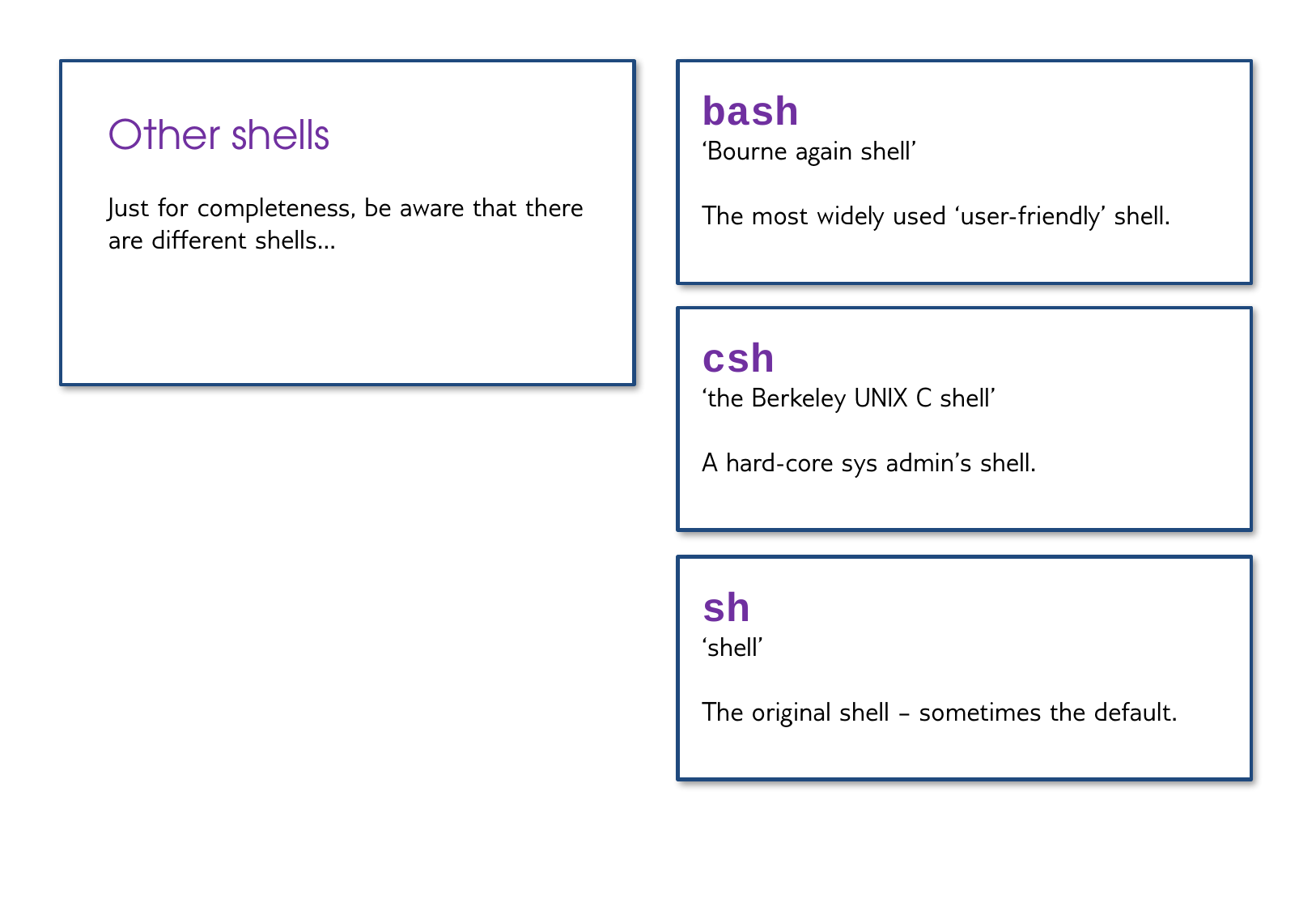

Other shells

Just for completeness, be aware that there are different shells…
bash
‘Bourne again shell’

The most widely used ‘user-friendly’ shell.
csh
‘the Berkeley UNIX C shell’

A hard-core sys admin’s shell.
sh
‘shell’

The original shell – sometimes the default.